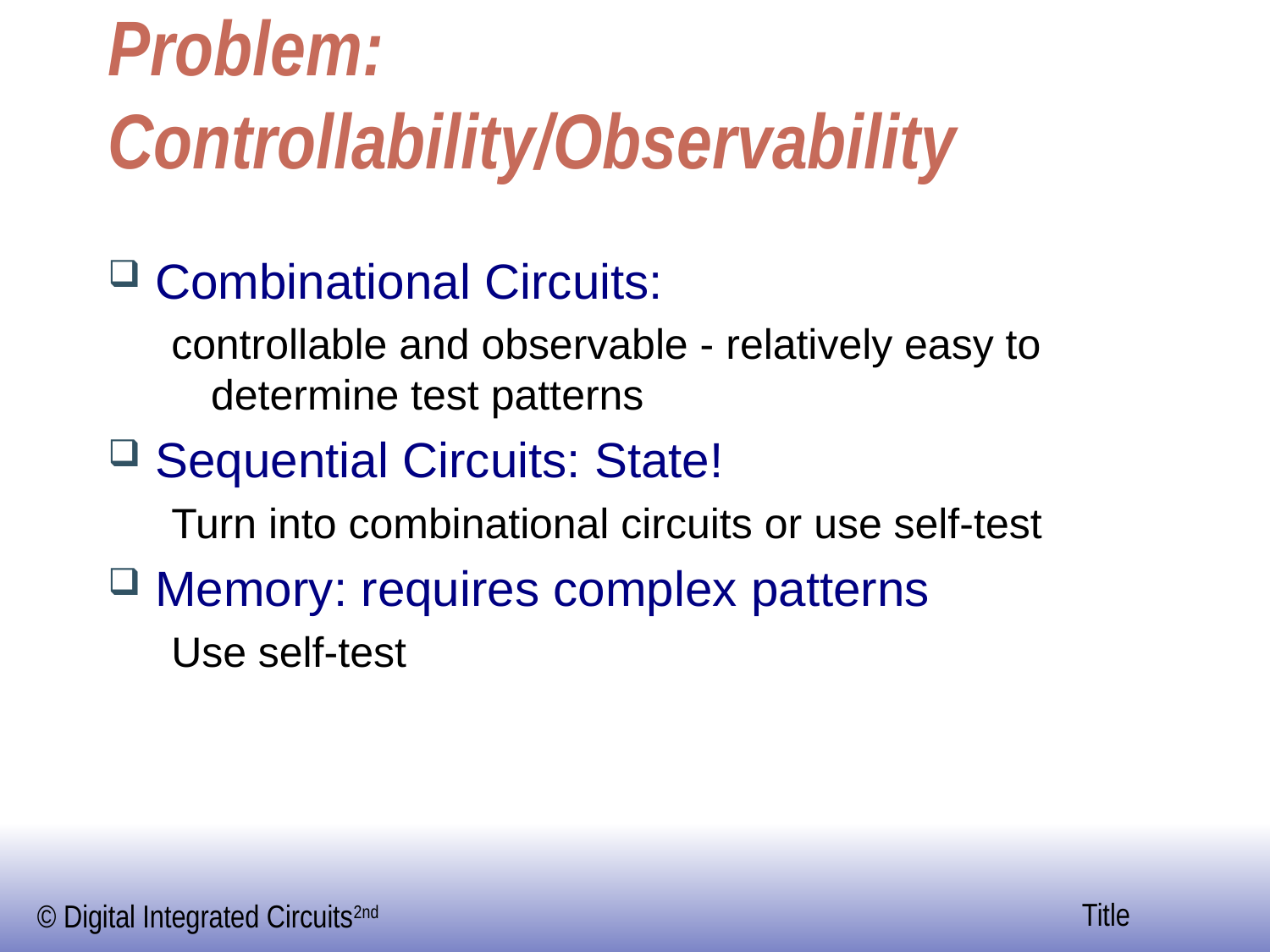

# Problem: Controllability/Observability
Combinational Circuits:
controllable and observable - relatively easy to determine test patterns
Sequential Circuits: State!
Turn into combinational circuits or use self-test
Memory: requires complex patterns
Use self-test